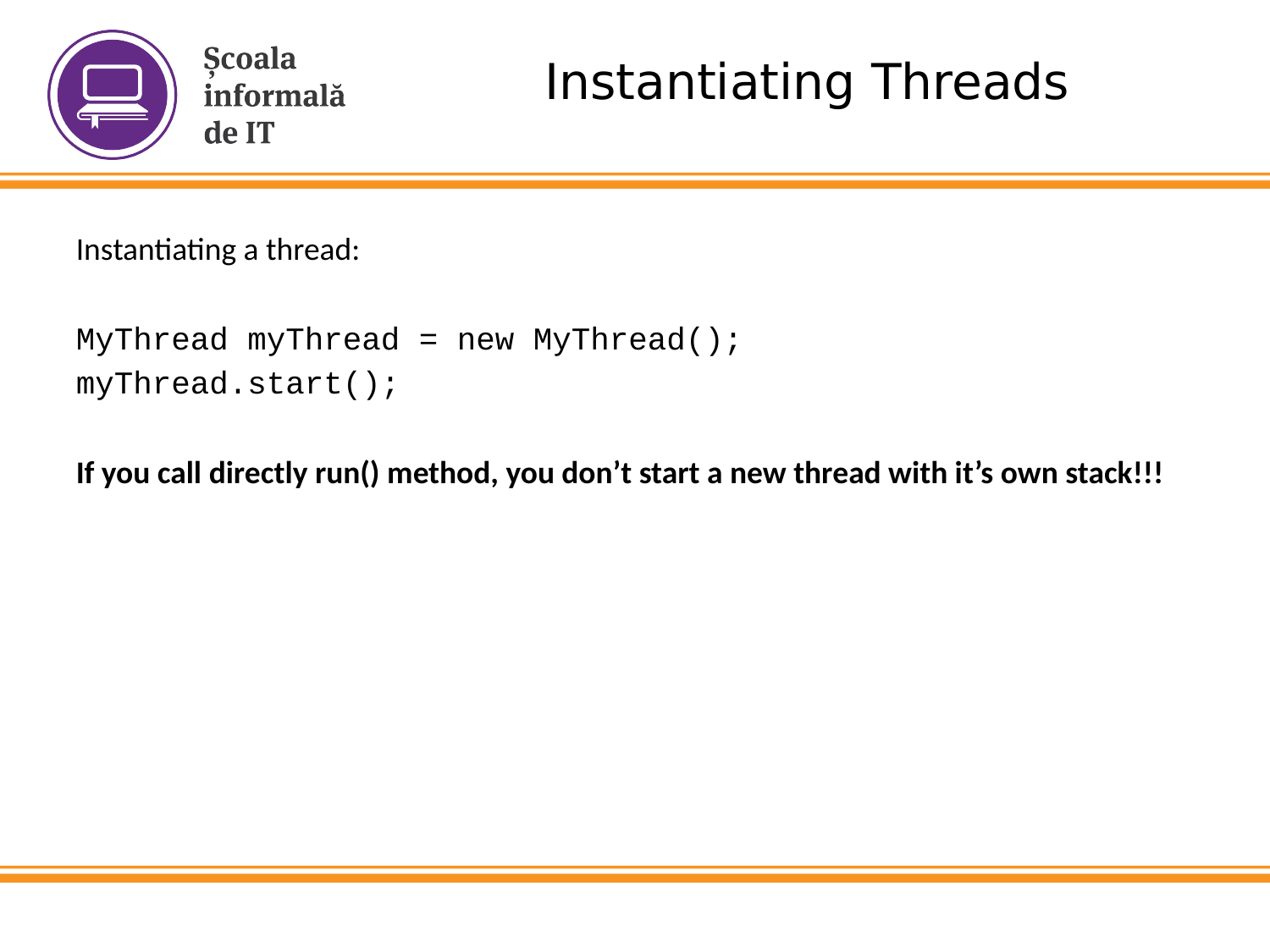

Instantiating Threads
Instantiating a thread:

MyThread myThread = new MyThread();
myThread.start();

If you call directly run() method, you don’t start a new thread with it’s own stack!!!